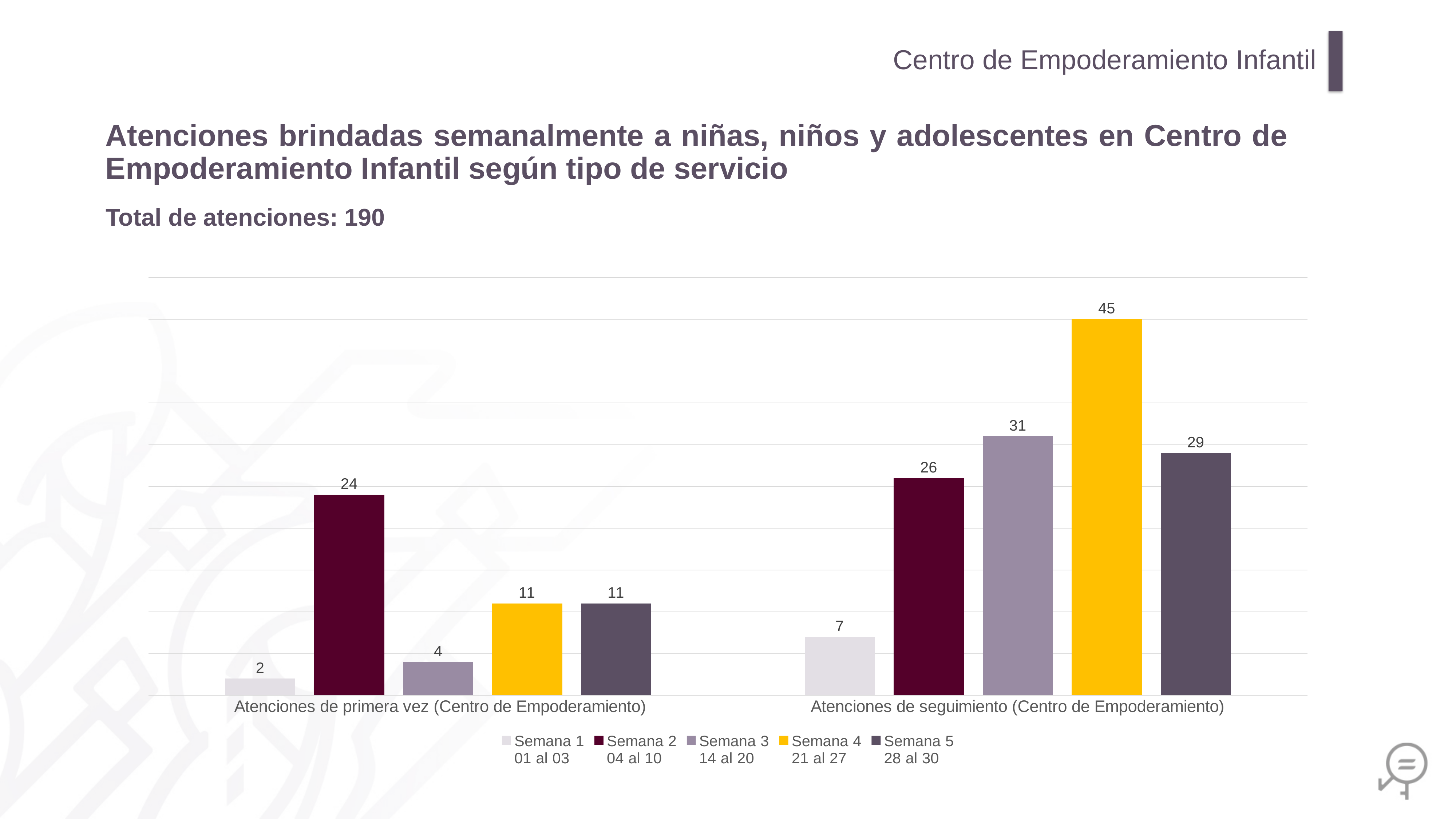

Centro de Empoderamiento Infantil
Atenciones brindadas semanalmente a niñas, niños y adolescentes en Centro de Empoderamiento Infantil según tipo de servicio
Total de atenciones: 190

### Chart

| Category | Semana 1
01 al 03 | Semana 2
04 al 10 | Semana 3
14 al 20 | Semana 4
21 al 27 | Semana 5
28 al 30 |
|---|---|---|---|---|---|
|  Atenciones de primera vez (Centro de Empoderamiento) | 2.0 | 24.0 | 4.0 | 11.0 | 11.0 |
| Atenciones de seguimiento (Centro de Empoderamiento) | 7.0 | 26.0 | 31.0 | 45.0 | 29.0 |